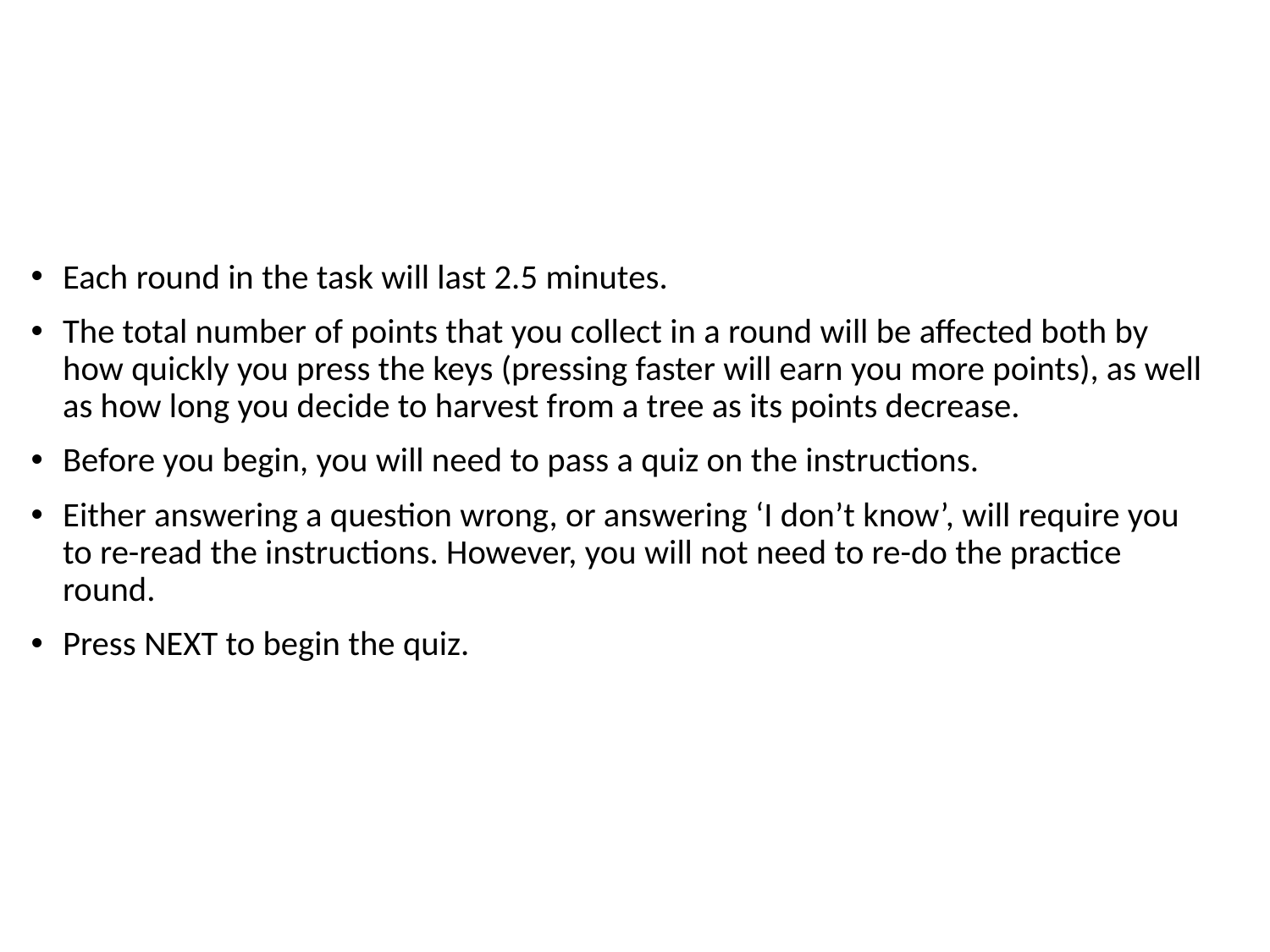

Each round in the task will last 2.5 minutes.
The total number of points that you collect in a round will be affected both by how quickly you press the keys (pressing faster will earn you more points), as well as how long you decide to harvest from a tree as its points decrease.
Before you begin, you will need to pass a quiz on the instructions.
Either answering a question wrong, or answering ‘I don’t know’, will require you to re-read the instructions. However, you will not need to re-do the practice round.
Press NEXT to begin the quiz.